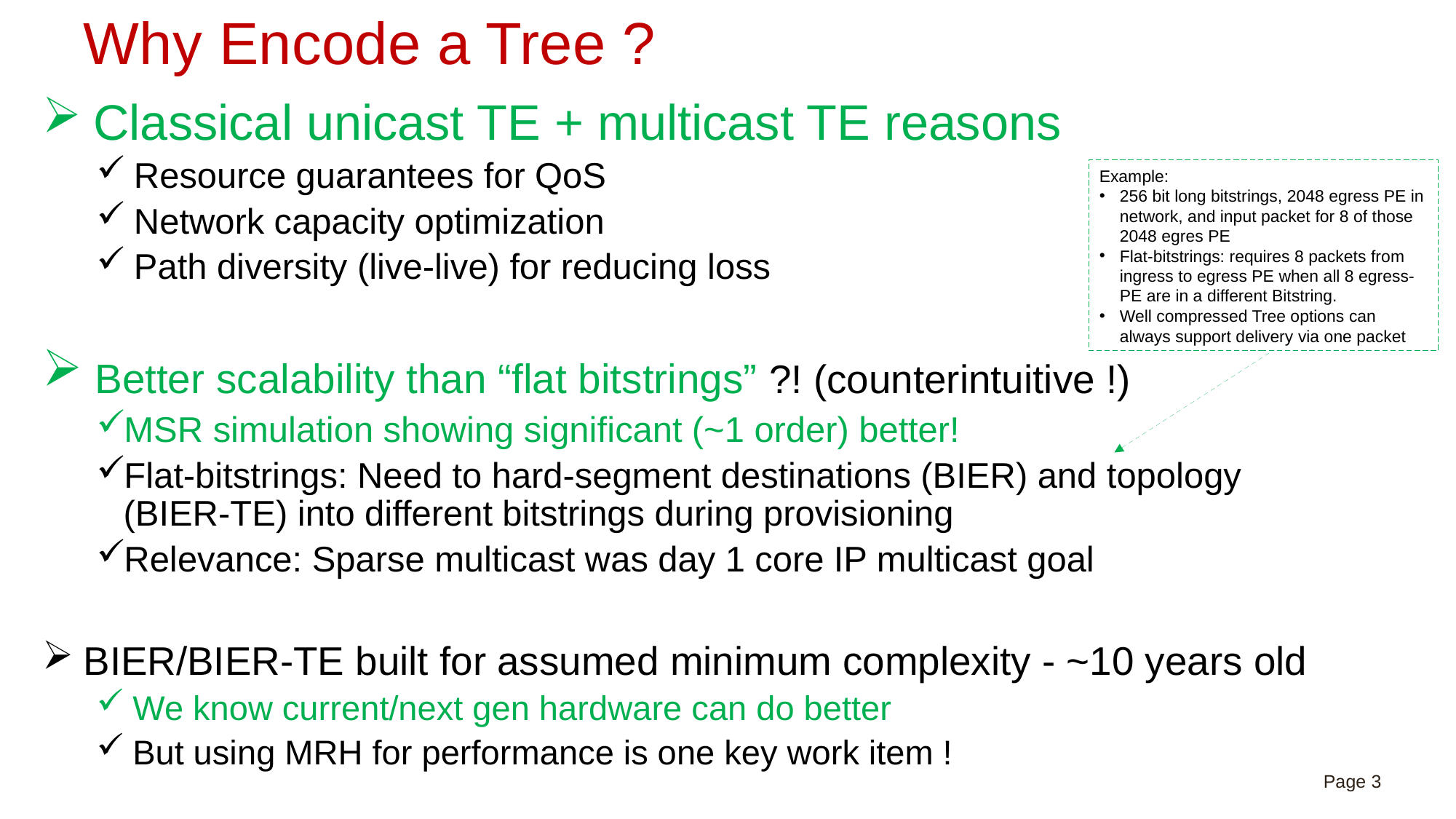

# Why Encode a Tree ?
 Classical unicast TE + multicast TE reasons
 Resource guarantees for QoS
 Network capacity optimization
 Path diversity (live-live) for reducing loss

 Better scalability than “flat bitstrings” ?! (counterintuitive !)
MSR simulation showing significant (~1 order) better!
Flat-bitstrings: Need to hard-segment destinations (BIER) and topology (BIER-TE) into different bitstrings during provisioning
Relevance: Sparse multicast was day 1 core IP multicast goal

 BIER/BIER-TE built for assumed minimum complexity - ~10 years old
 We know current/next gen hardware can do better
 But using MRH for performance is one key work item !

Example:
256 bit long bitstrings, 2048 egress PE in network, and input packet for 8 of those 2048 egres PE
Flat-bitstrings: requires 8 packets from ingress to egress PE when all 8 egress-PE are in a different Bitstring.
Well compressed Tree options can always support delivery via one packet
Page 3